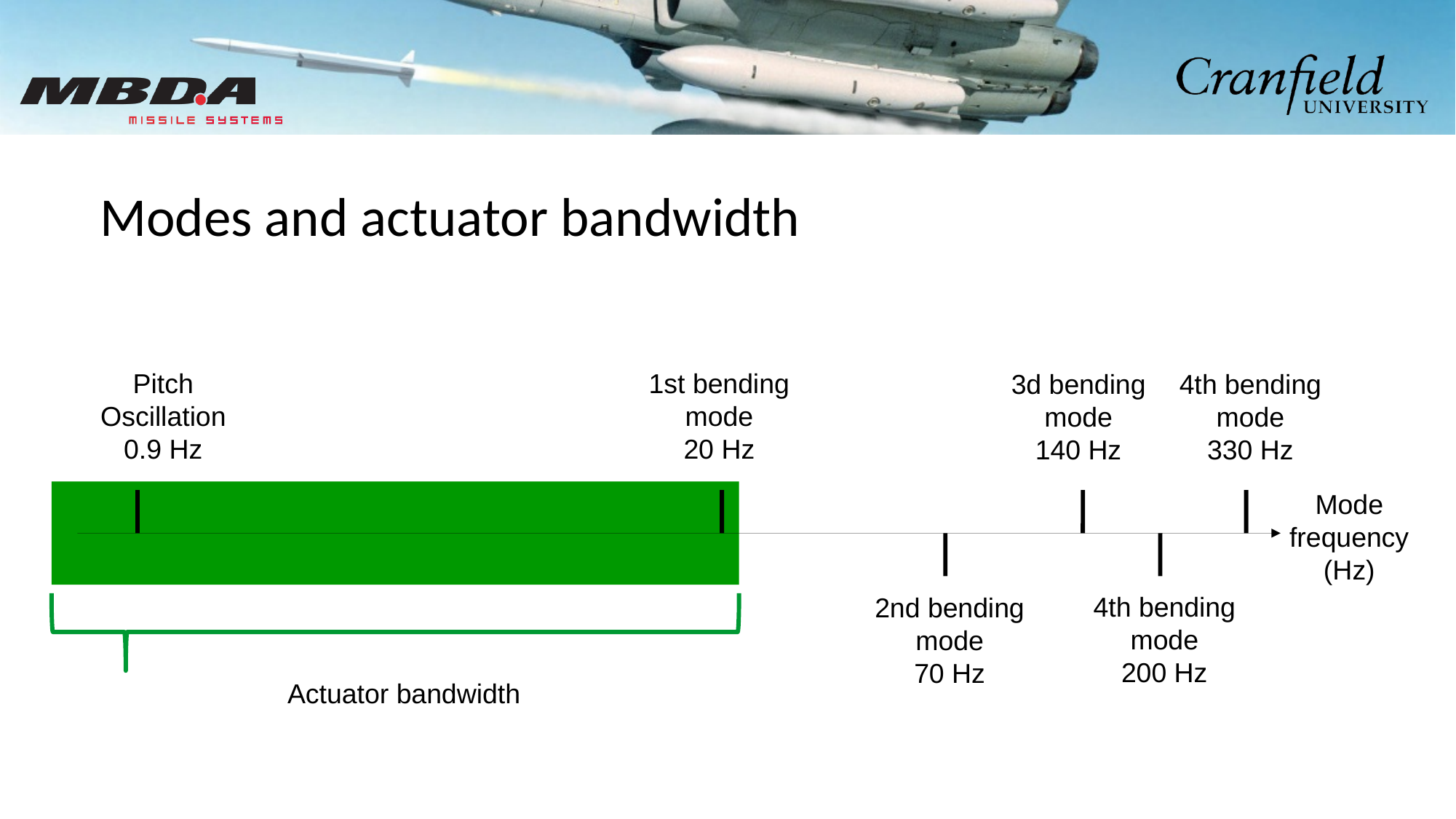

Modes and actuator bandwidth

Pitch Oscillation
0.9 Hz
1st bending mode
20 Hz
3d bending mode
140 Hz
4th bending mode
330 Hz

Mode frequency
(Hz)

4th bending mode
200 Hz
2nd bending mode
70 Hz
Actuator bandwidth